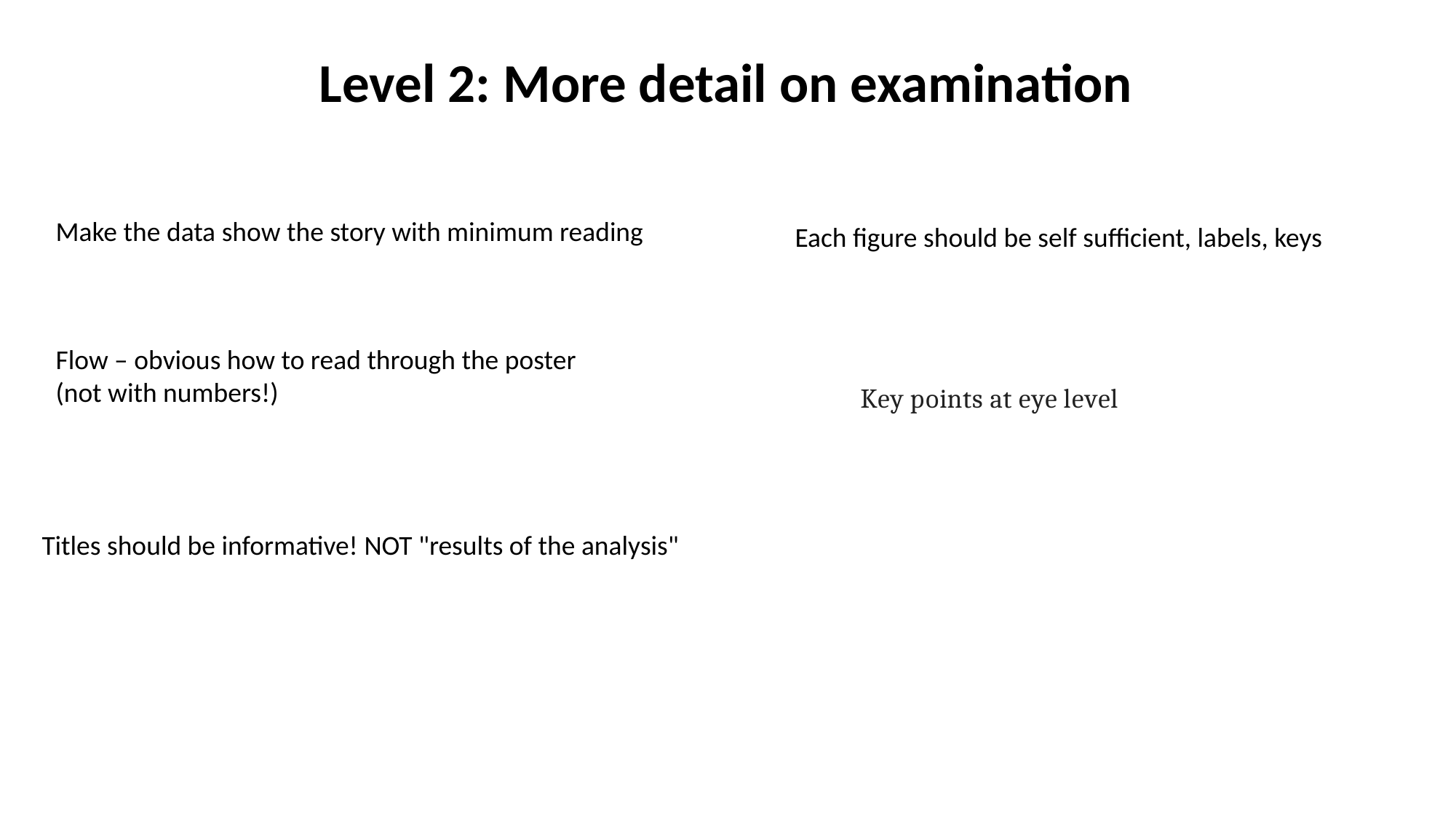

Level 2: More detail on examination
Make the data show the story with minimum reading
Each figure should be self sufficient, labels, keys
Flow – obvious how to read through the poster
(not with numbers!)
Key points at eye level
Titles should be informative! NOT "results of the analysis"